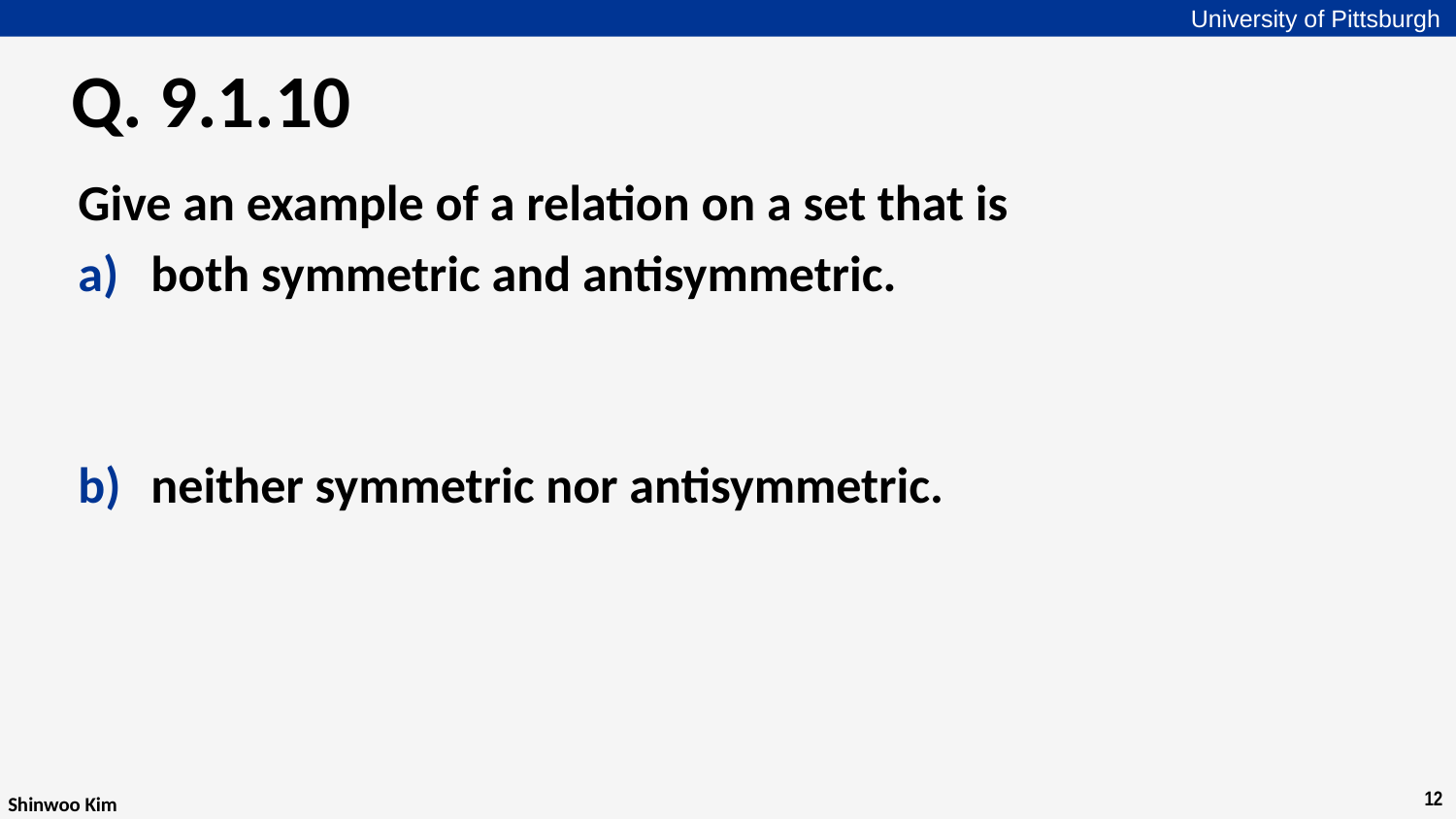

# Q. 9.1.10
Give an example of a relation on a set that is
both symmetric and antisymmetric.

neither symmetric nor antisymmetric.